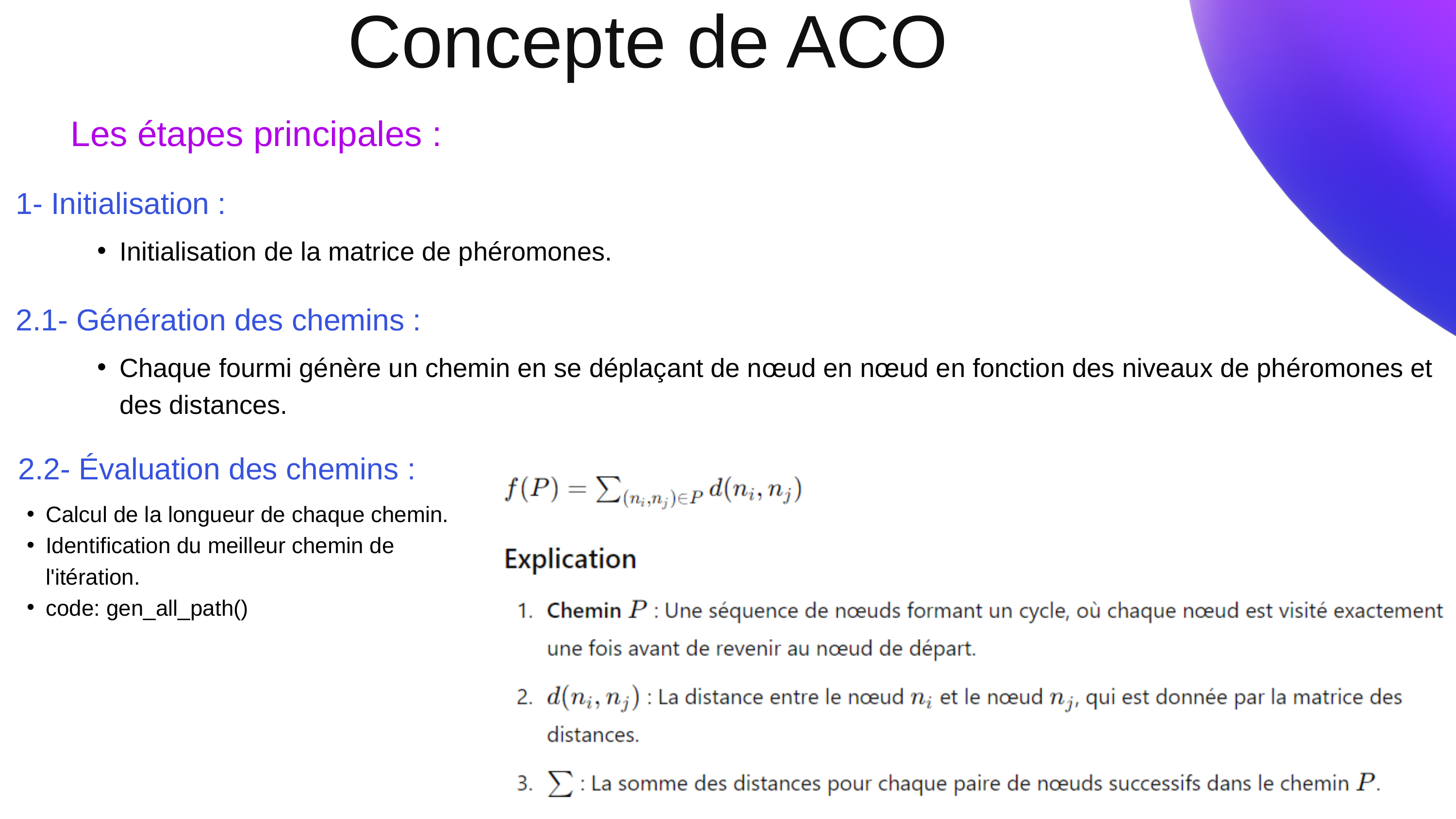

Concepte de ACO
Les étapes principales :
1- Initialisation :
Initialisation de la matrice de phéromones.
2.1- Génération des chemins :
Chaque fourmi génère un chemin en se déplaçant de nœud en nœud en fonction des niveaux de phéromones et des distances.
2.2- Évaluation des chemins :

Calcul de la longueur de chaque chemin.
Identification du meilleur chemin de l'itération.
code: gen_all_path()